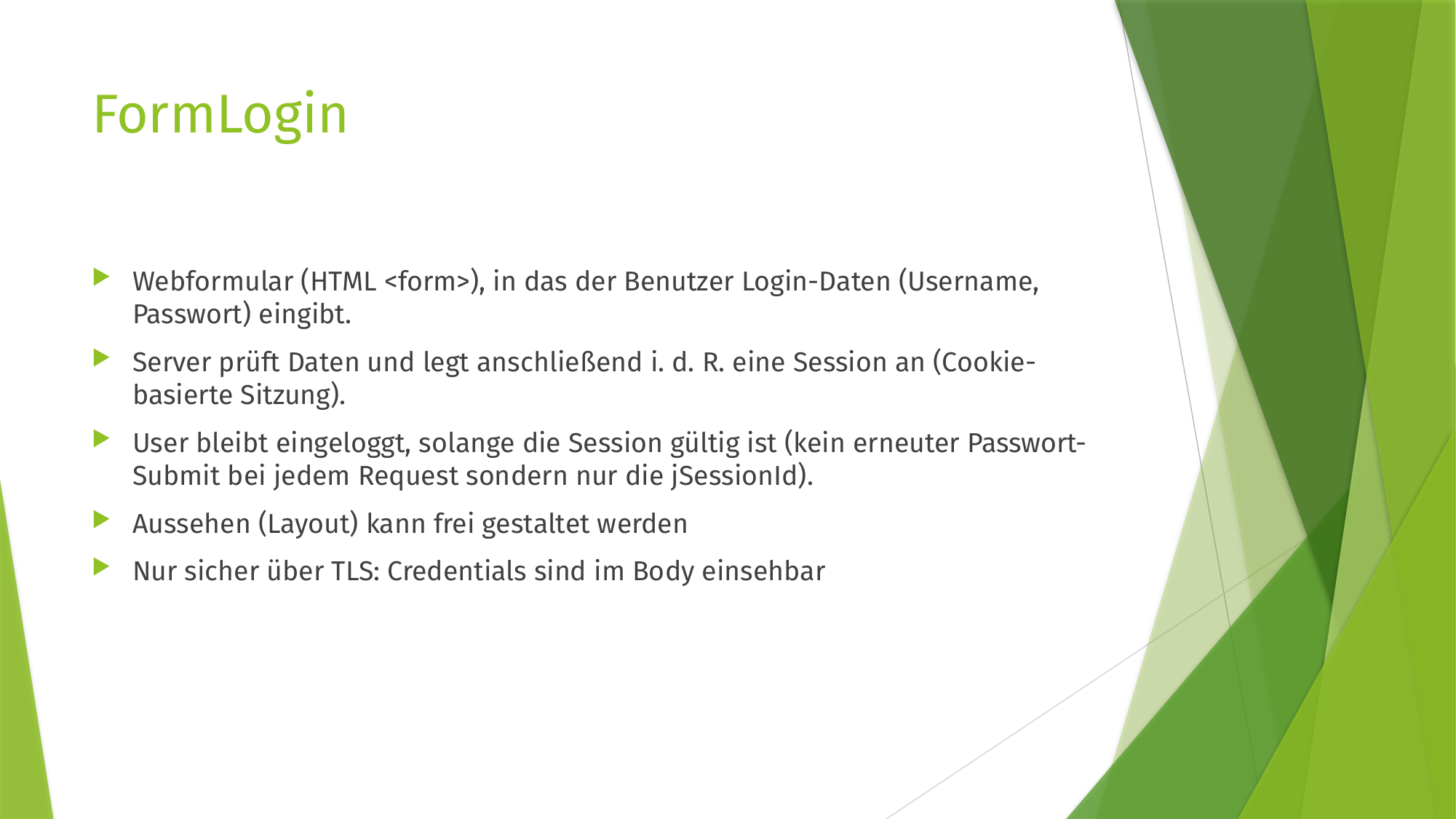

# FormLogin
Webformular (HTML <form>), in das der Benutzer Login-Daten (Username, Passwort) eingibt.
Server prüft Daten und legt anschließend i. d. R. eine Session an (Cookie-basierte Sitzung).
User bleibt eingeloggt, solange die Session gültig ist (kein erneuter Passwort-Submit bei jedem Request sondern nur die jSessionId).
Aussehen (Layout) kann frei gestaltet werden
Nur sicher über TLS: Credentials sind im Body einsehbar